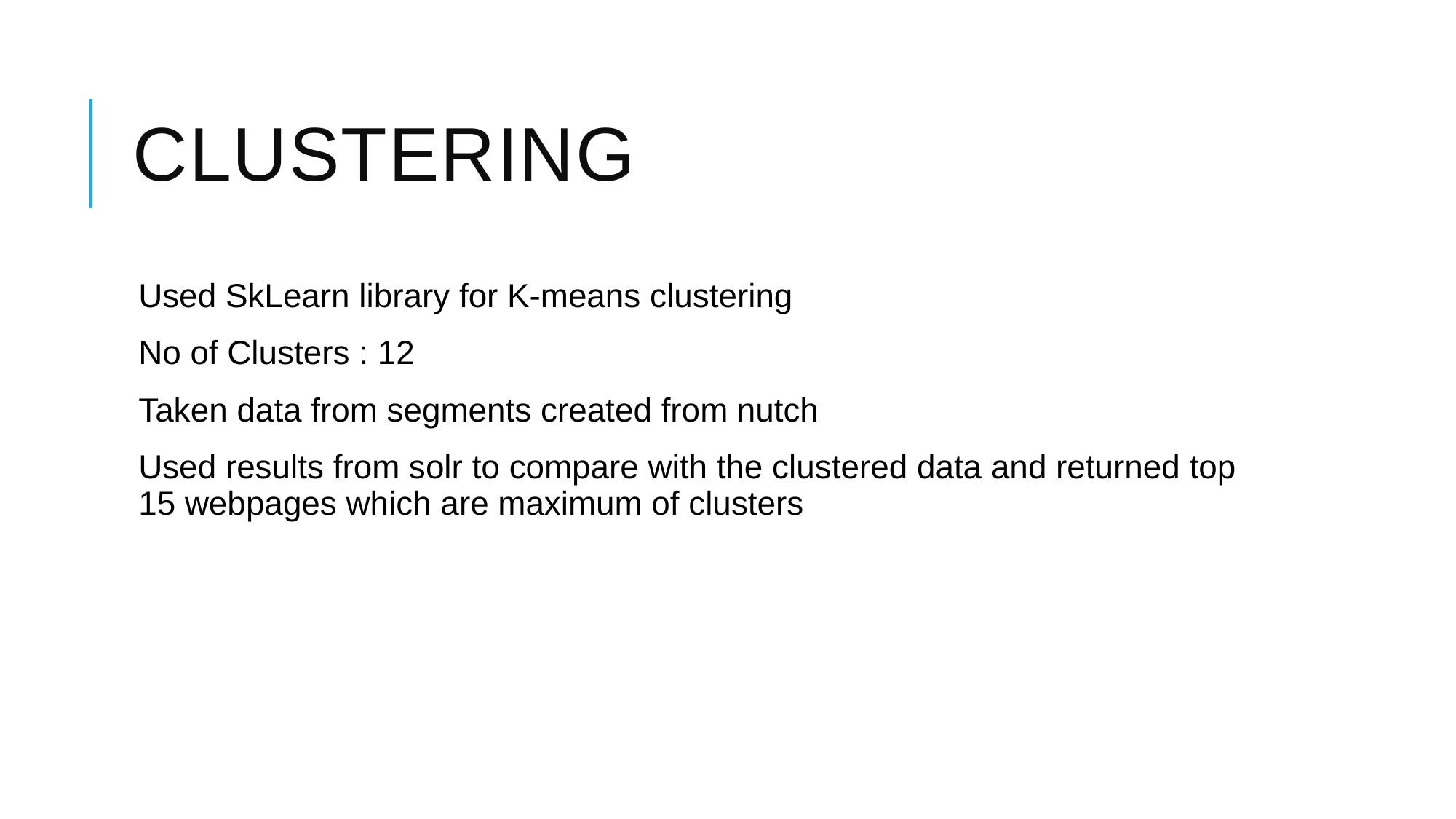

# Clustering
Used SkLearn library for K-means clustering
No of Clusters : 12
Taken data from segments created from nutch
Used results from solr to compare with the clustered data and returned top 15 webpages which are maximum of clusters